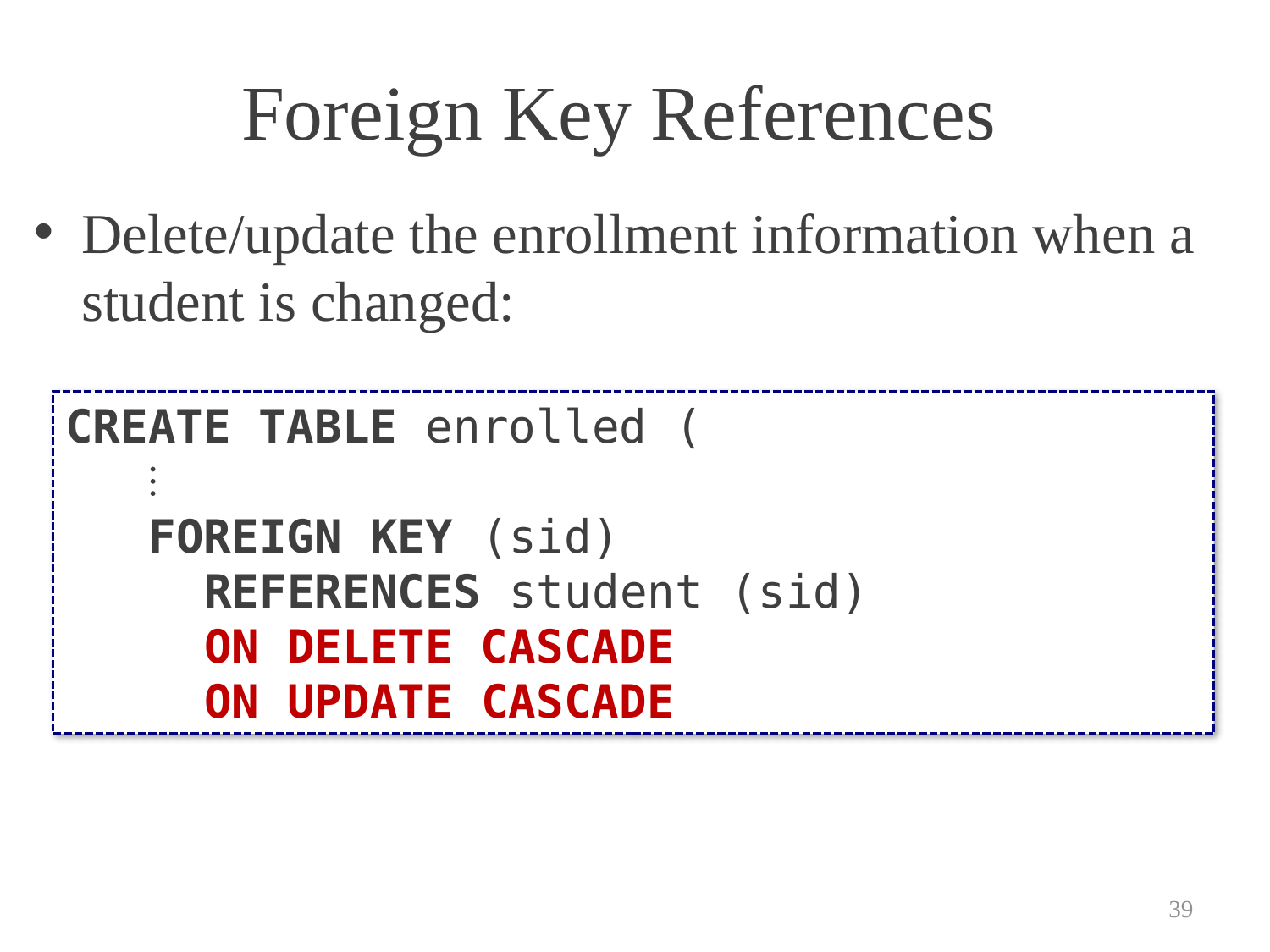

# Foreign Key References
Delete/update the enrollment information when a student is changed:
CREATE TABLE enrolled (
   ⋮
   FOREIGN KEY (sid)
     REFERENCES student (sid)
     ON DELETE CASCADE
     ON UPDATE CASCADE

39